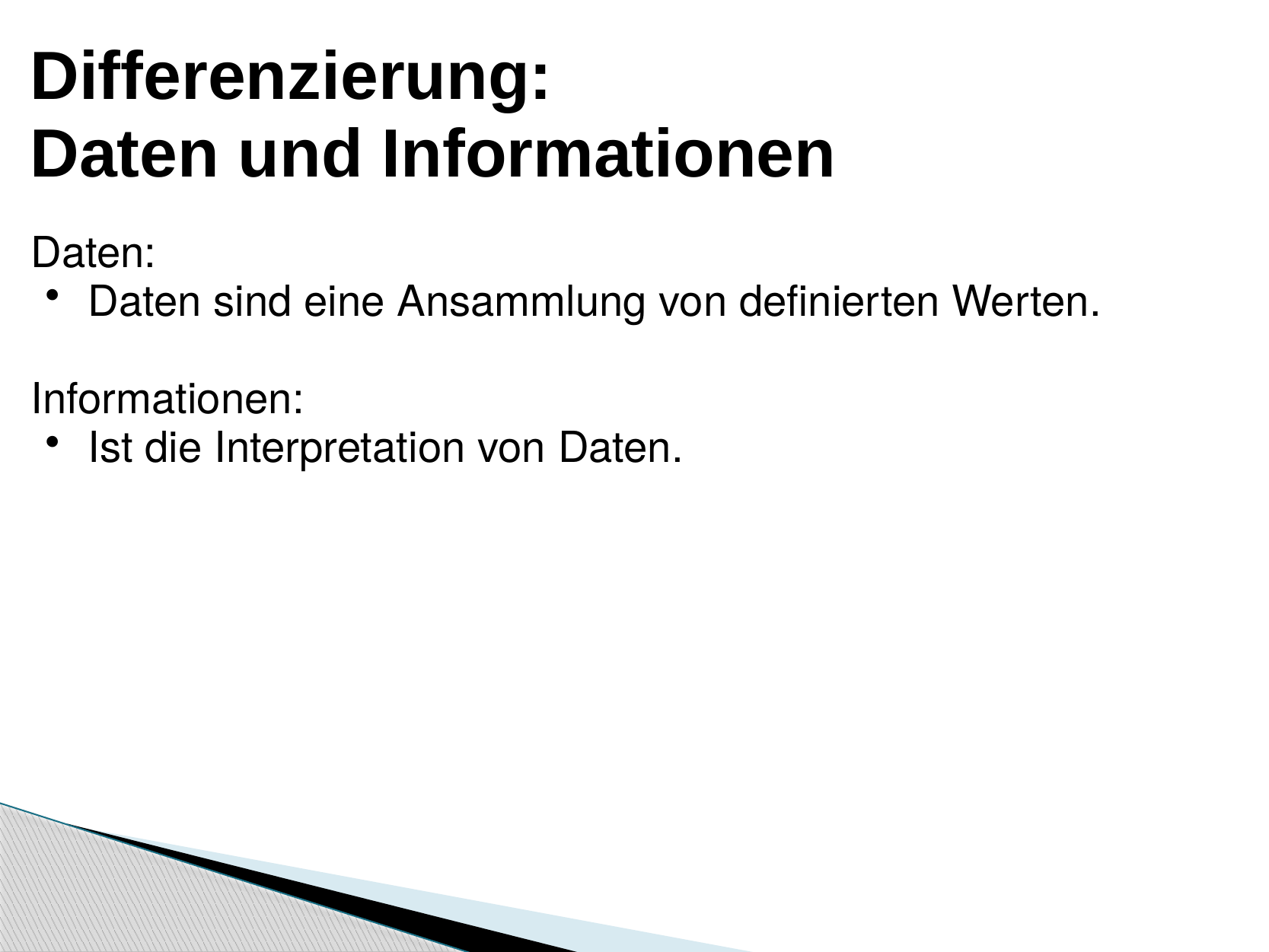

# Differenzierung:  Daten und Informationen
Daten:
Daten sind eine Ansammlung von definierten Werten.

Informationen:
Ist die Interpretation von Daten.